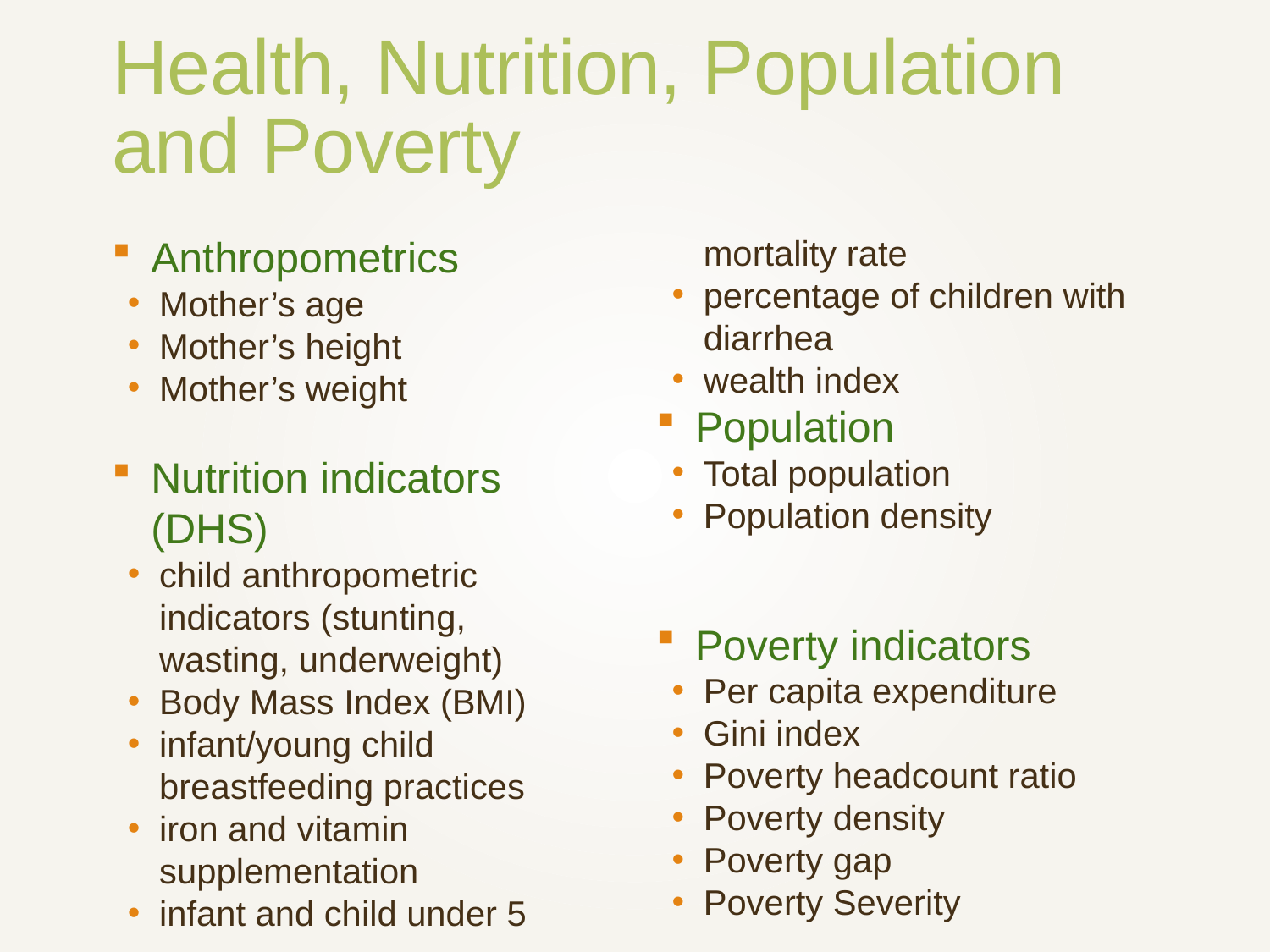

# Health, Nutrition, Population and Poverty
Anthropometrics
Mother’s age
Mother’s height
Mother’s weight

Nutrition indicators (DHS)
child anthropometric indicators (stunting, wasting, underweight)
Body Mass Index (BMI)
infant/young child breastfeeding practices
iron and vitamin supplementation
infant and child under 5 mortality rate
percentage of children with diarrhea
wealth index
Population
Total population
Population density

Poverty indicators
Per capita expenditure
Gini index
Poverty headcount ratio
Poverty density
Poverty gap
Poverty Severity